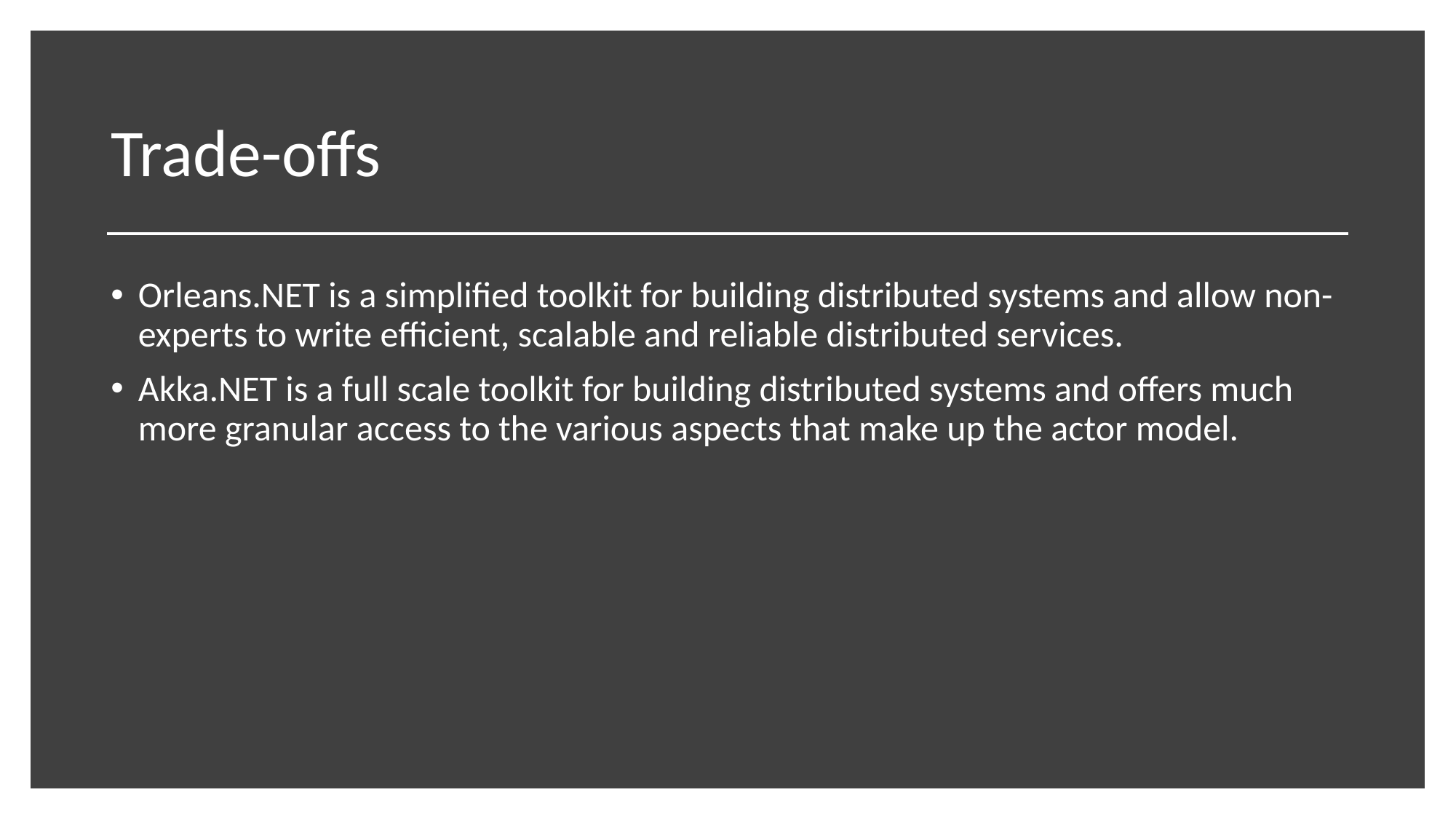

# Trade-offs
Orleans.NET is a simplified toolkit for building distributed systems and allow non-experts to write efficient, scalable and reliable distributed services.
Akka.NET is a full scale toolkit for building distributed systems and offers much more granular access to the various aspects that make up the actor model.